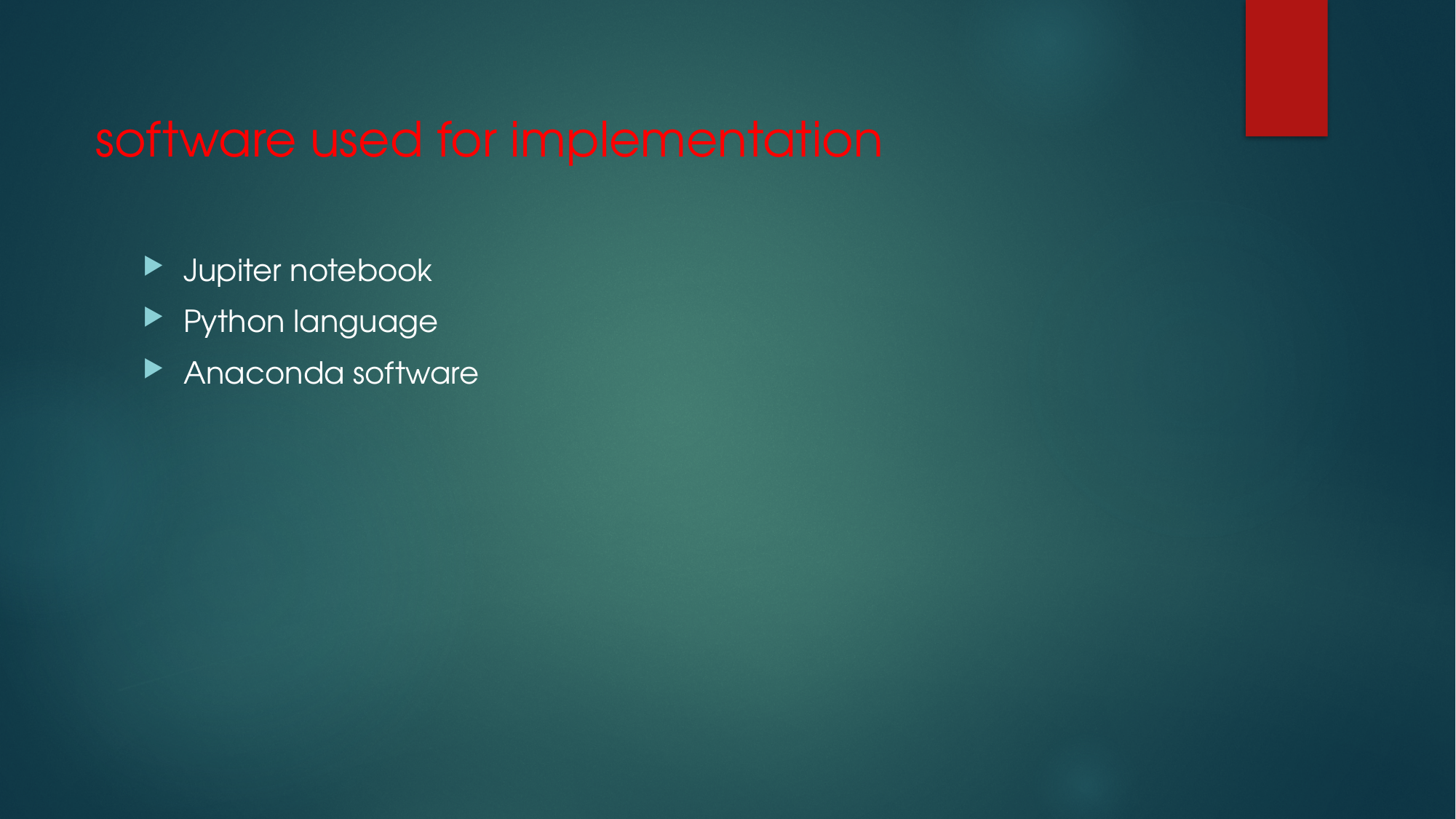

# software used for implementation
Jupiter notebook
Python language
Anaconda software